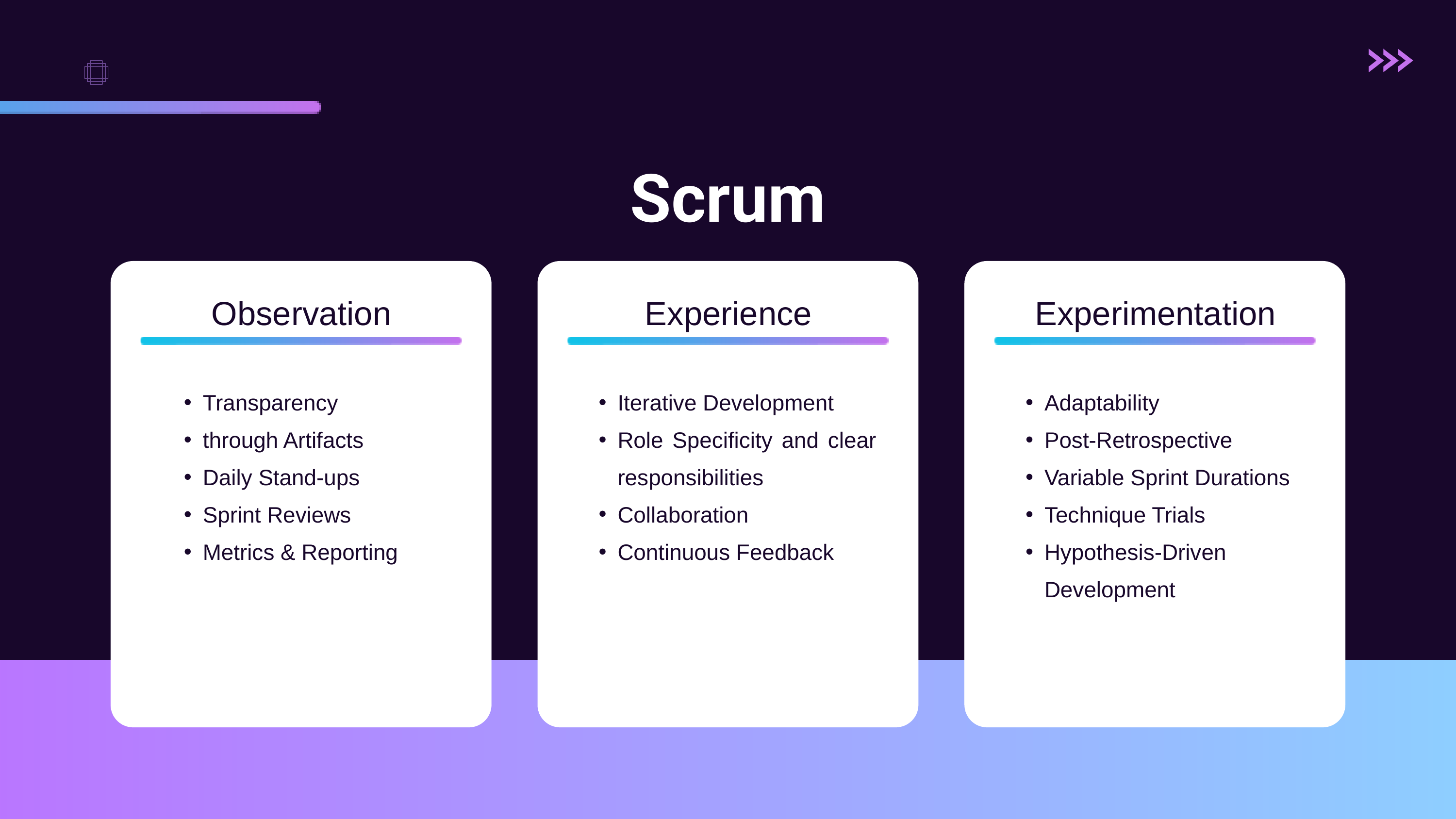

Scrum

Observation
Experience
Experimentation

Transparency
through Artifacts
Daily Stand-ups
Sprint Reviews
Metrics & Reporting
Iterative Development
Role Specificity and clear responsibilities
Collaboration
Continuous Feedback

Adaptability
Post-Retrospective
Variable Sprint Durations
Technique Trials
Hypothesis-Driven Development